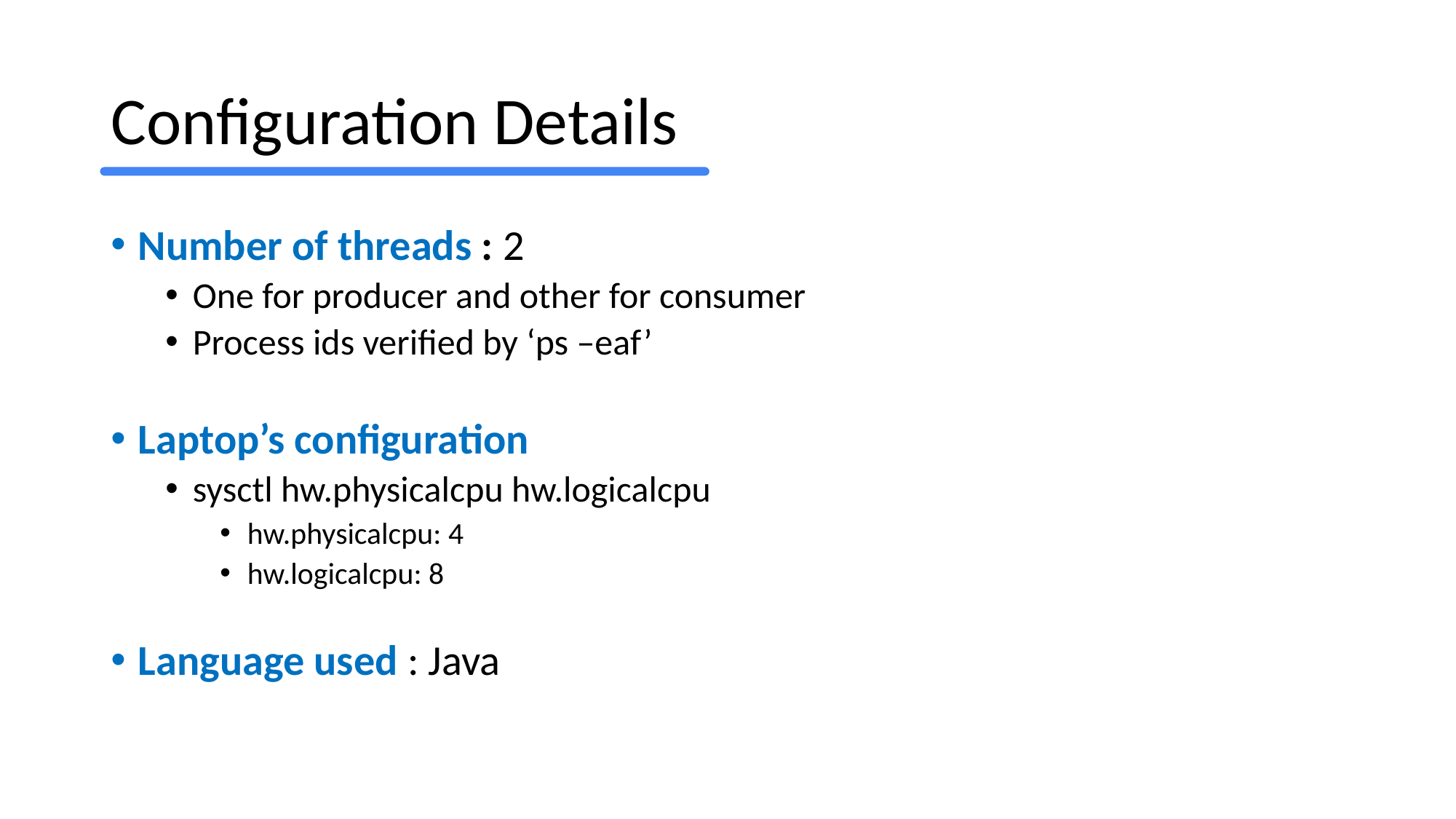

# Configuration Details

Number of threads : 2
One for producer and other for consumer
Process ids verified by ‘ps –eaf’
Laptop’s configuration
sysctl hw.physicalcpu hw.logicalcpu
hw.physicalcpu: 4
hw.logicalcpu: 8
Language used : Java